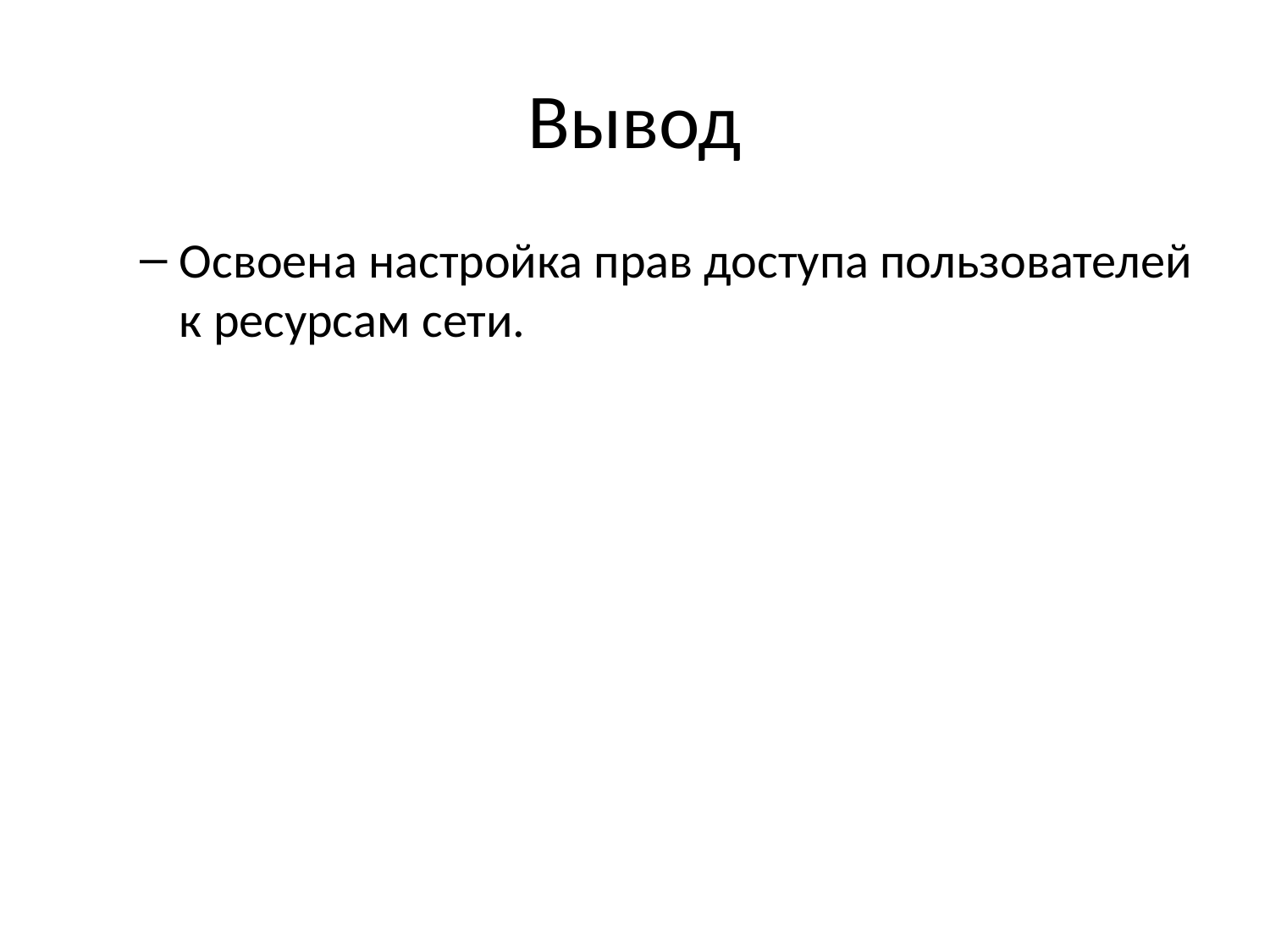

# Вывод
Освоена настройка прав доступа пользователей к ресурсам сети.